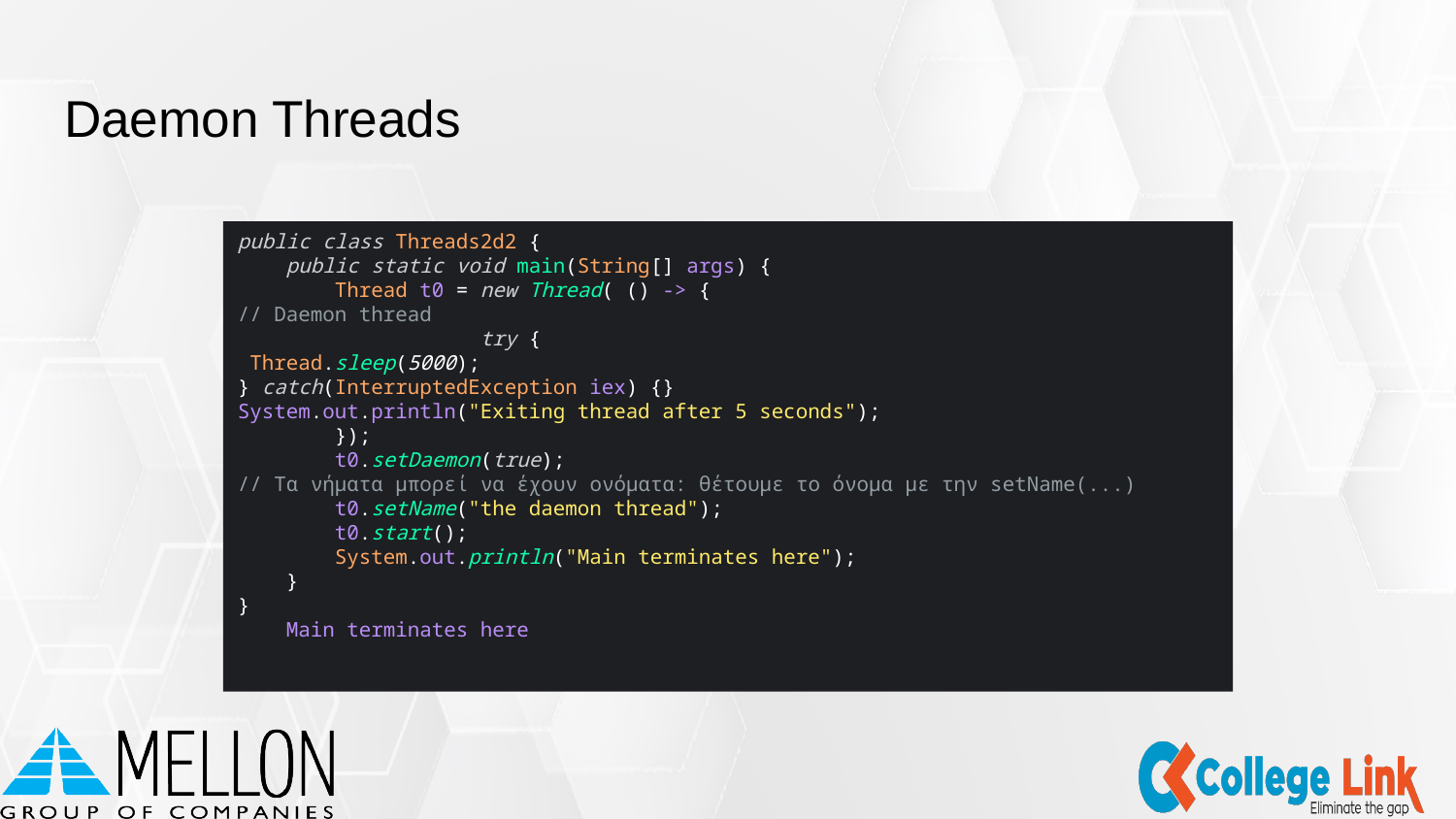

# Daemon Threads
public class Threads2d2 {
    public static void main(String[] args) {
        Thread t0 = new Thread( () -> {
// Daemon thread
                    try {
 Thread.sleep(5000);
} catch(InterruptedException iex) {}
System.out.println("Exiting thread after 5 seconds");
        });
        t0.setDaemon(true);
// Τα νήματα μπορεί να έχουν ονόματα: θέτουμε το όνομα με την setName(...)
        t0.setName("the daemon thread");
        t0.start();
        System.out.println("Main terminates here");
    }
}
    Main terminates here